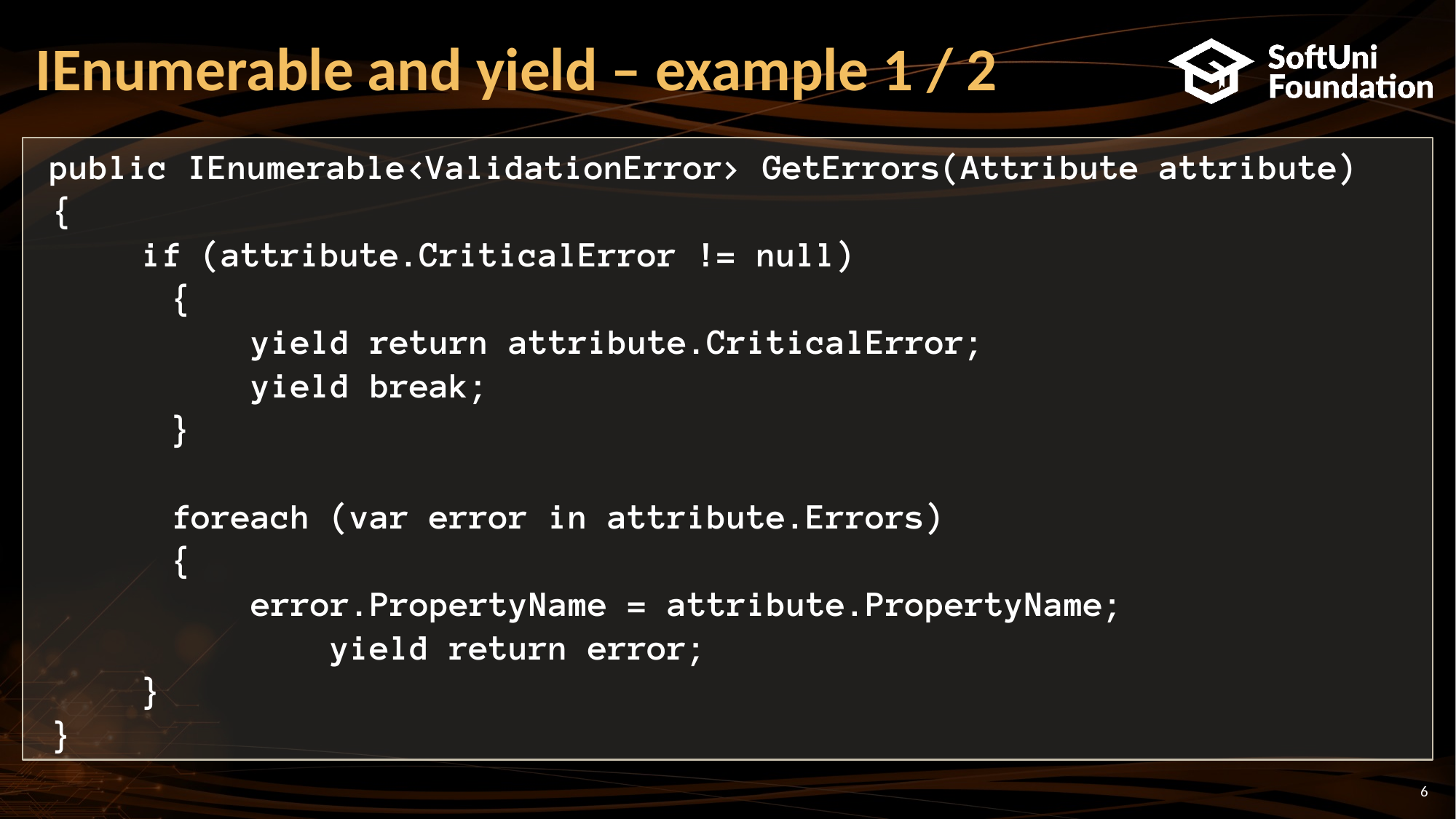

# IEnumerable and yield – example 1 / 2
 public IEnumerable<ValidationError> GetErrors(Attribute attribute)
 {
 	if (attribute.CriticalError != null)
       {
          	yield return attribute.CriticalError;
          	yield break;
       }

       foreach (var error in attribute.Errors)
       {
        	error.PropertyName = attribute.PropertyName;
               yield return error;
 	}
 }
6